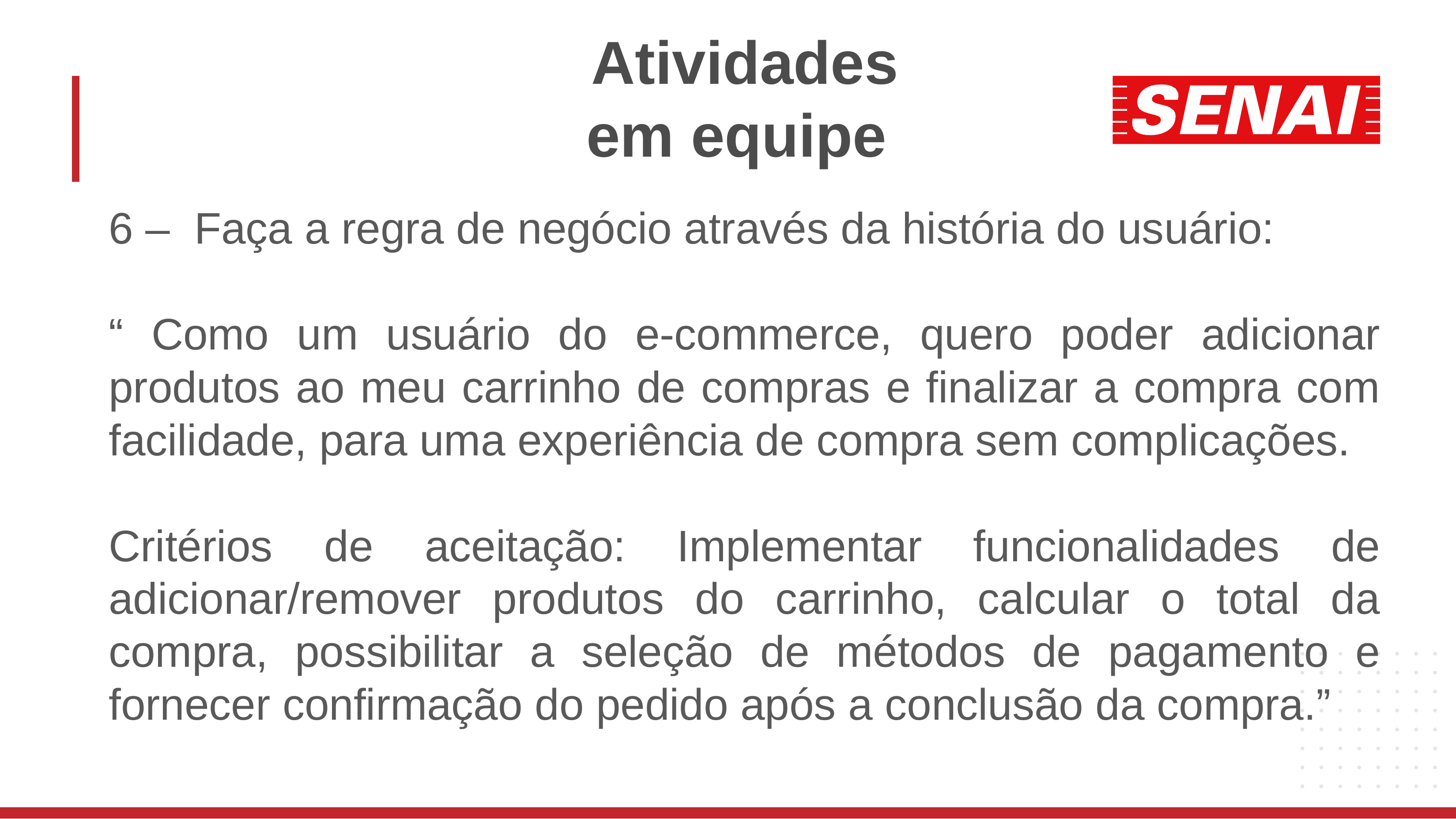

# Atividades em equipe

6 –  Faça a regra de negócio através da história do usuário:

“ Como um usuário do e-commerce, quero poder adicionar produtos ao meu carrinho de compras e finalizar a compra com facilidade, para uma experiência de compra sem complicações.

Critérios de aceitação: Implementar funcionalidades de adicionar/remover produtos do carrinho, calcular o total da compra, possibilitar a seleção de métodos de pagamento e fornecer confirmação do pedido após a conclusão da compra.”